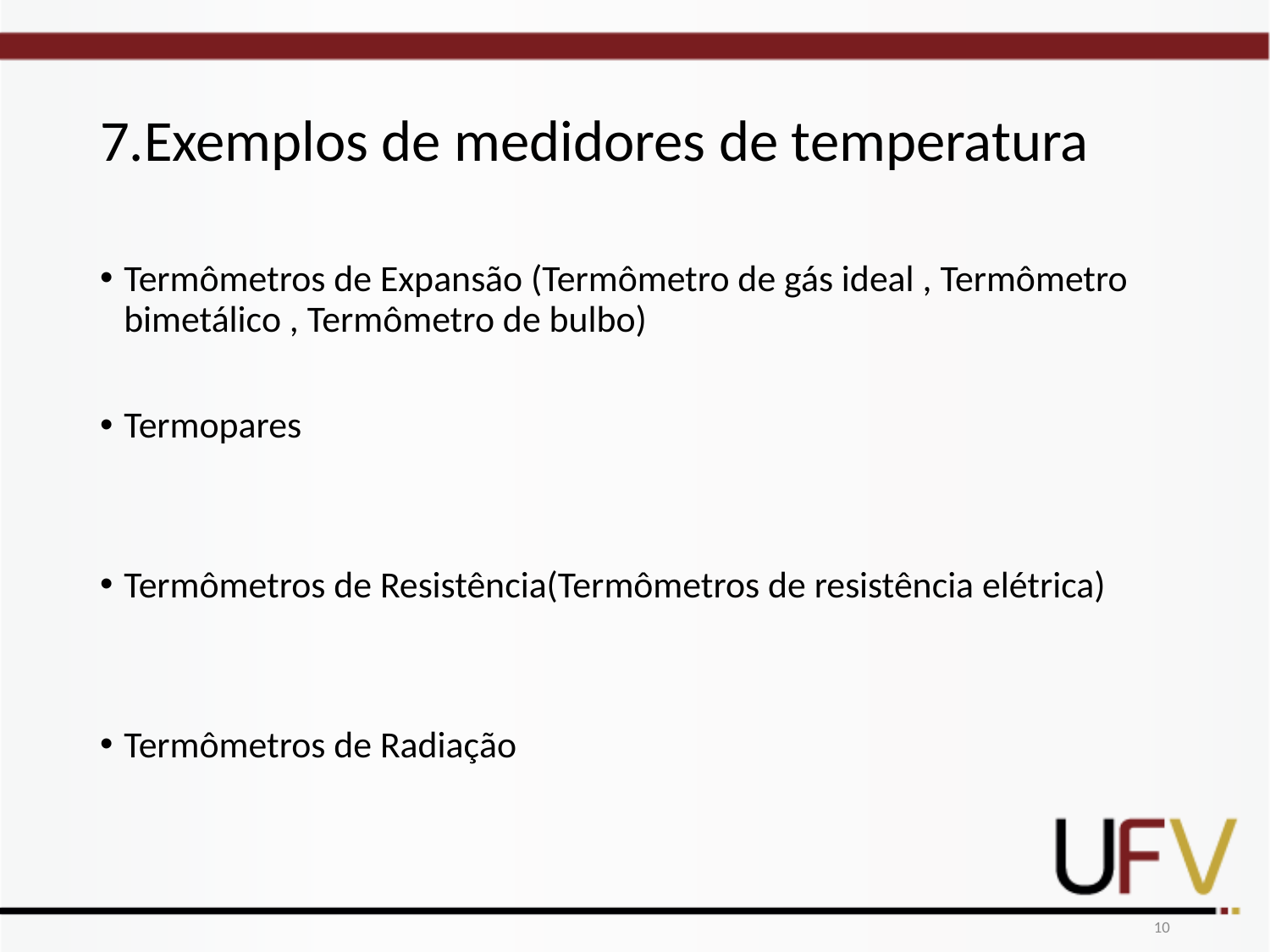

# 7.Exemplos de medidores de temperatura
Termômetros de Expansão (Termômetro de gás ideal , Termômetro bimetálico , Termômetro de bulbo)

Termopares

Termômetros de Resistência(Termômetros de resistência elétrica)

Termômetros de Radiação

10